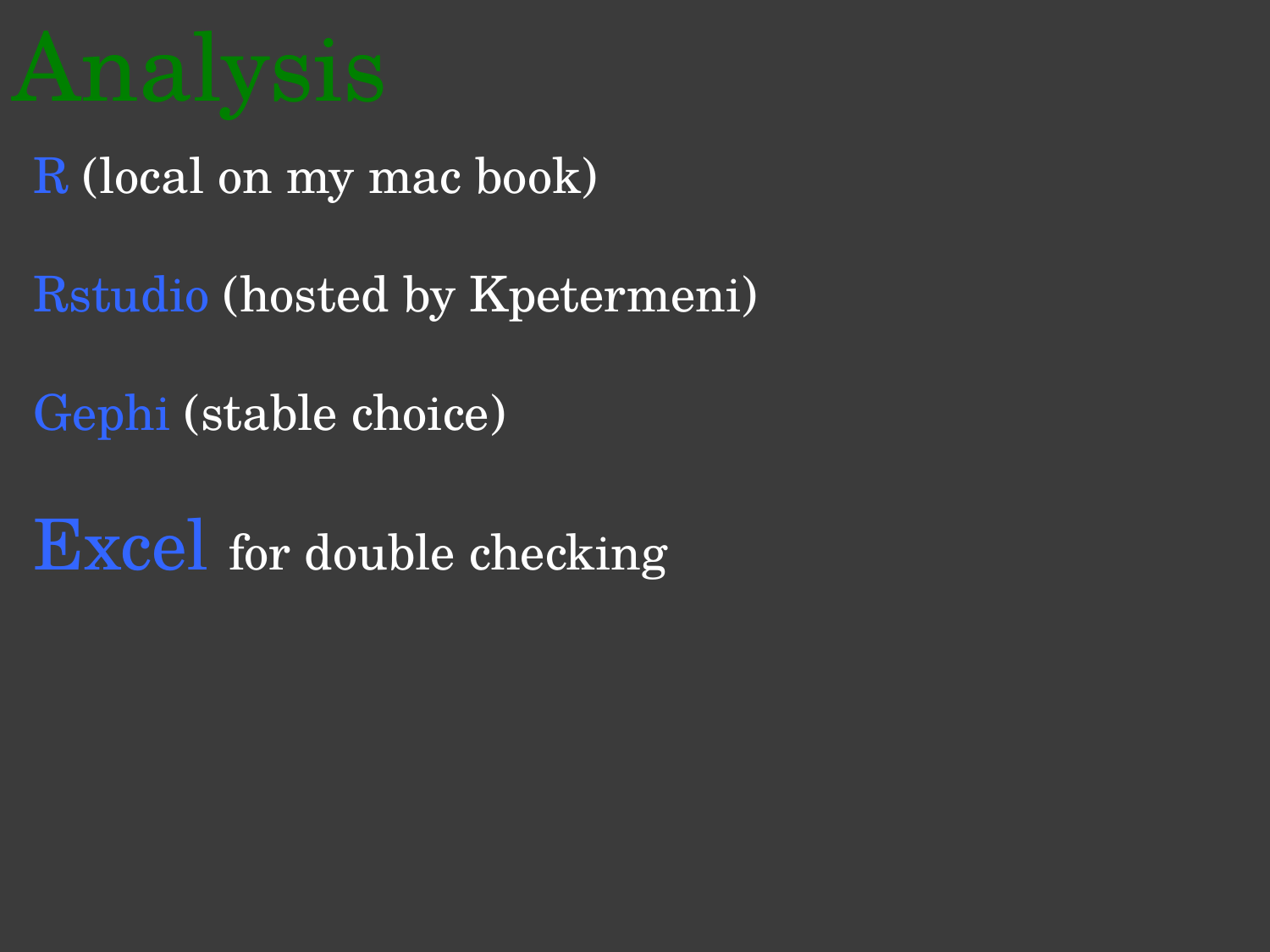

Analysis
R (local on my mac book)

Rstudio (hosted by Kpetermeni)

Gephi (stable choice)

Excel for double checking